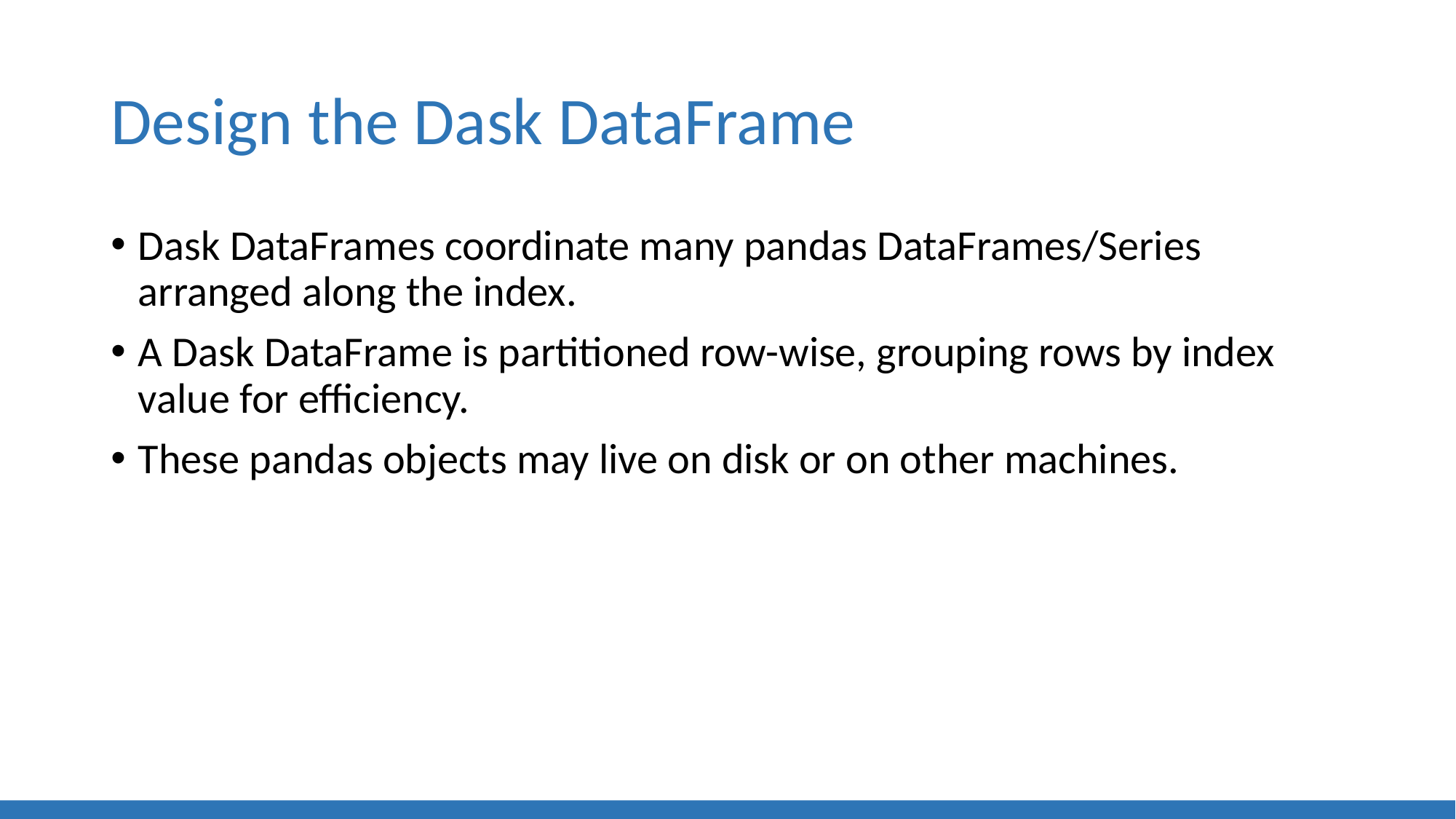

# Design the Dask DataFrame
Dask DataFrames coordinate many pandas DataFrames/Series arranged along the index.
A Dask DataFrame is partitioned row-wise, grouping rows by index value for efficiency.
These pandas objects may live on disk or on other machines.